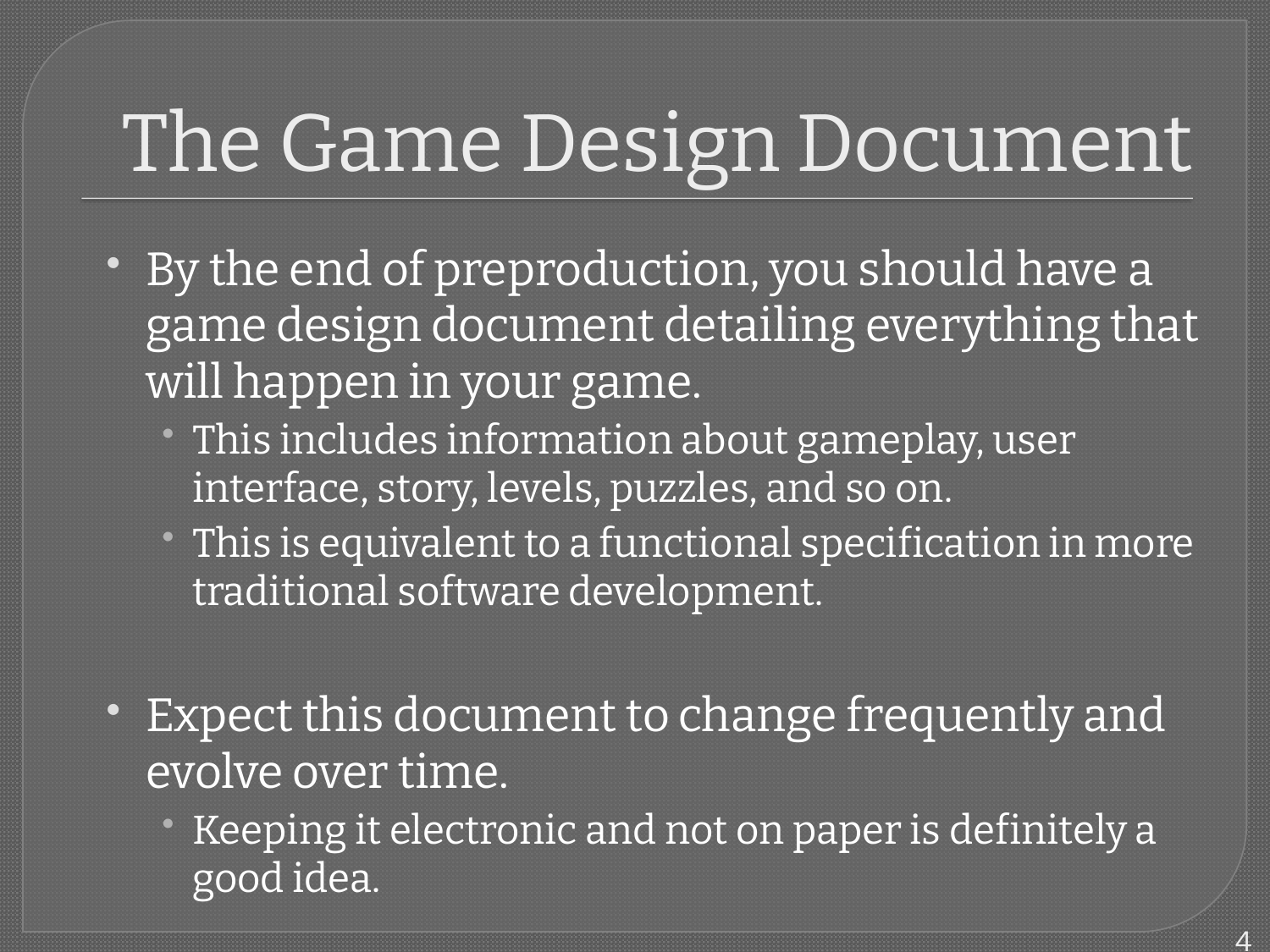

# The Game Design Document
By the end of preproduction, you should have a game design document detailing everything that will happen in your game.
This includes information about gameplay, user interface, story, levels, puzzles, and so on.
This is equivalent to a functional specification in more traditional software development.

Expect this document to change frequently and evolve over time.
Keeping it electronic and not on paper is definitely a good idea.

4